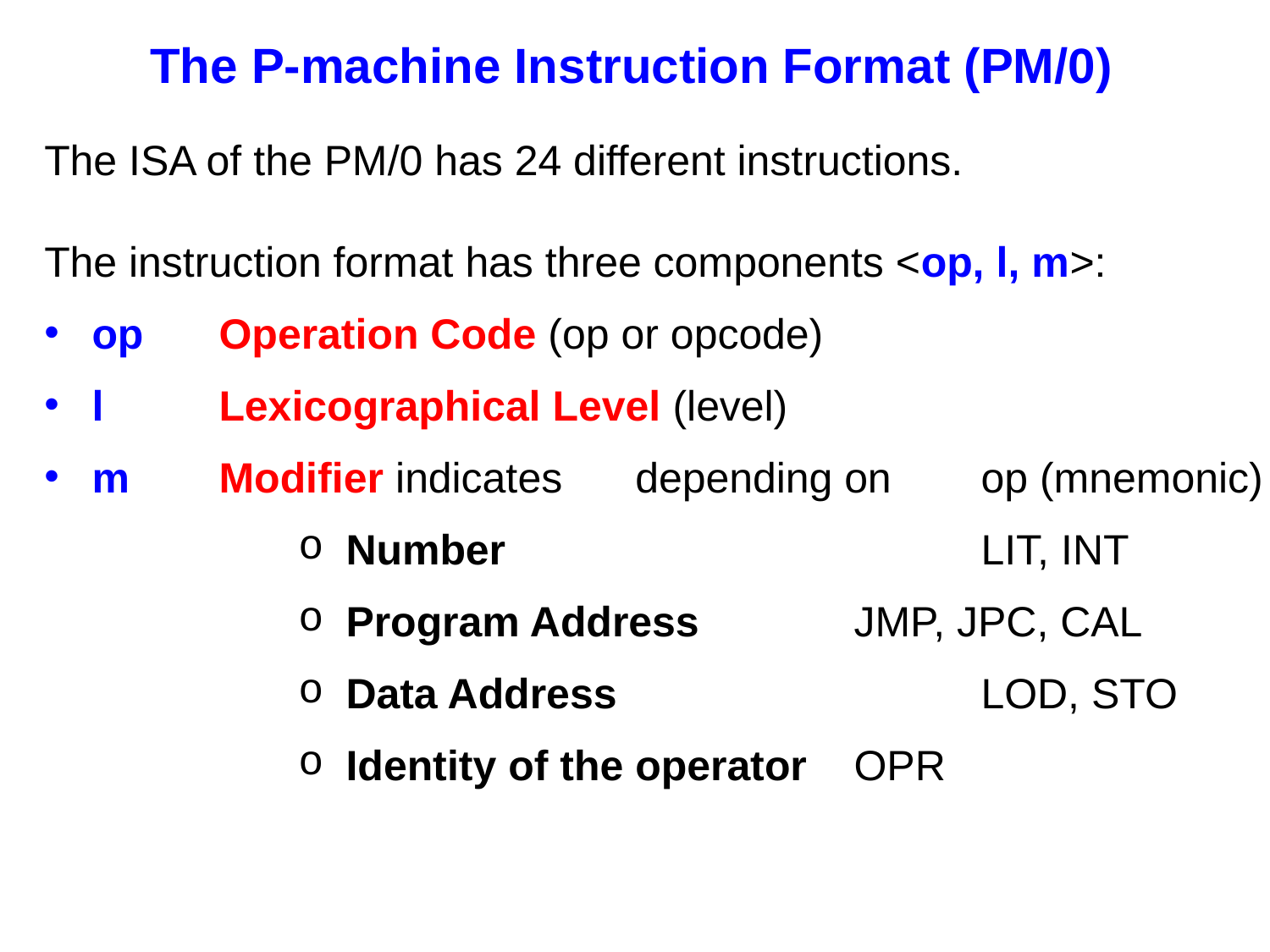

The P-machine Instruction Format (PM/0)
The ISA of the PM/0 has 24 different instructions.

The instruction format has three components <op, l, m>:

op	Operation Code (op or opcode)

l	Lexicographical Level (level)

m	Modifier indicates 	   depending on 	op (mnemonic)

Number				LIT, INT

Program Address		JMP, JPC, CAL

Data Address			LOD, STO

Identity of the operator 	OPR